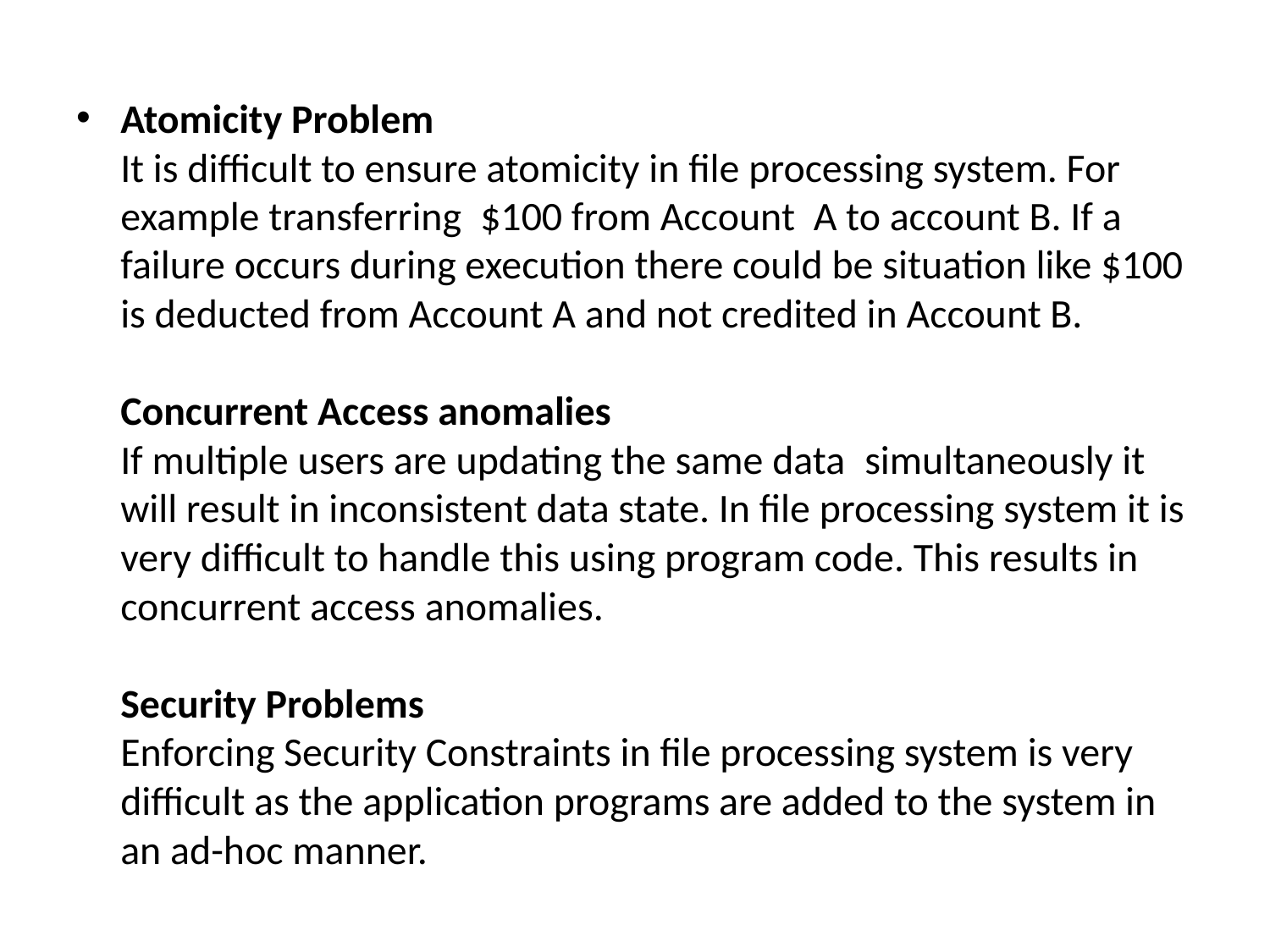

Atomicity Problem
It is difficult to ensure atomicity in file processing system. For example transferring  $100 from Account  A to account B. If a failure occurs during execution there could be situation like $100 is deducted from Account A and not credited in Account B.
Concurrent Access anomalies
If multiple users are updating the same data  simultaneously it will result in inconsistent data state. In file processing system it is very difficult to handle this using program code. This results in concurrent access anomalies.
   
Security Problems
Enforcing Security Constraints in file processing system is very difficult as the application programs are added to the system in an ad-hoc manner.